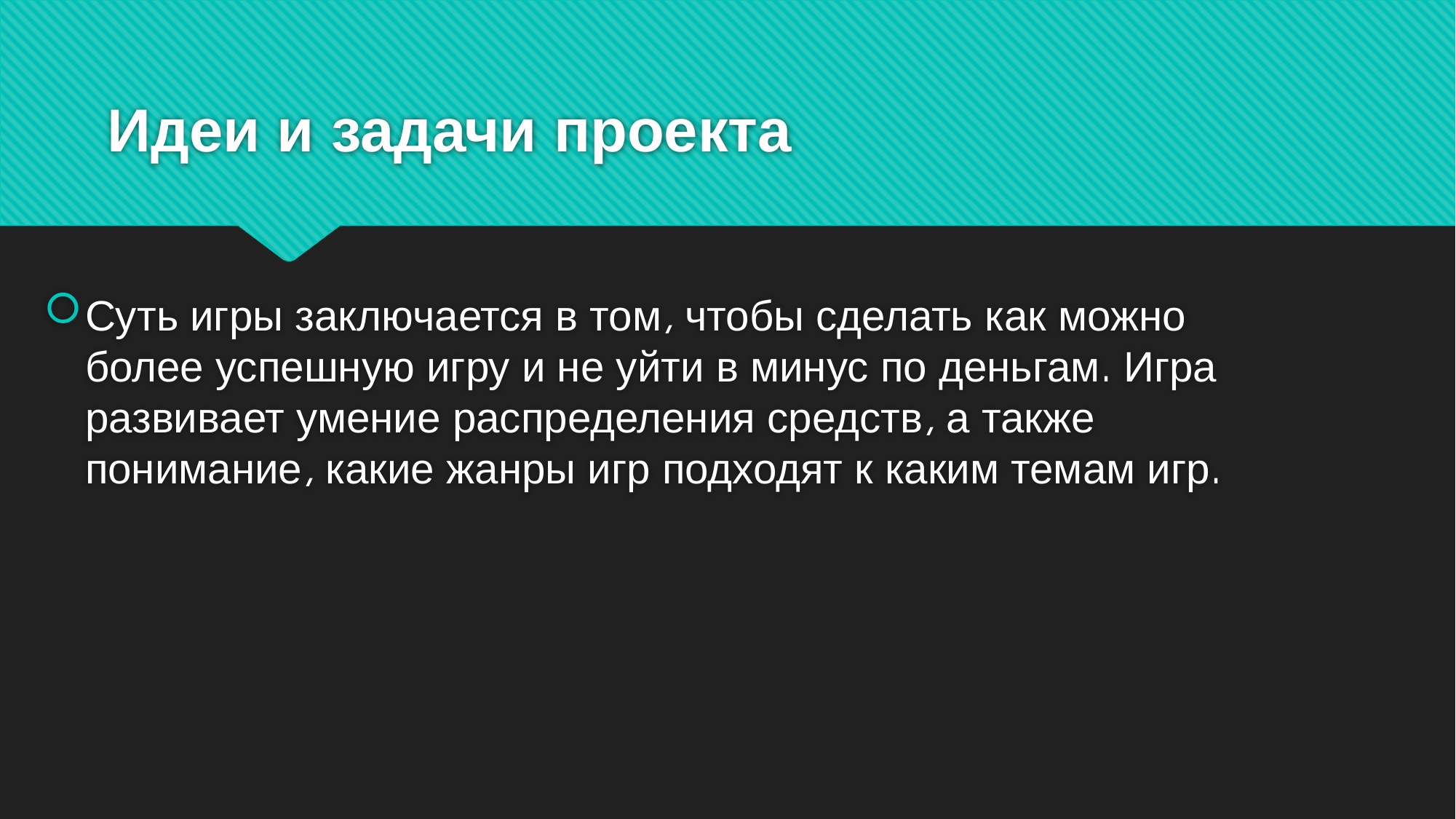

# Идеи и задачи проекта
Суть игры заключается в том, чтобы сделать как можно более успешную игру и не уйти в минус по деньгам. Игра развивает умение распределения средств, а также понимание, какие жанры игр подходят к каким темам игр.